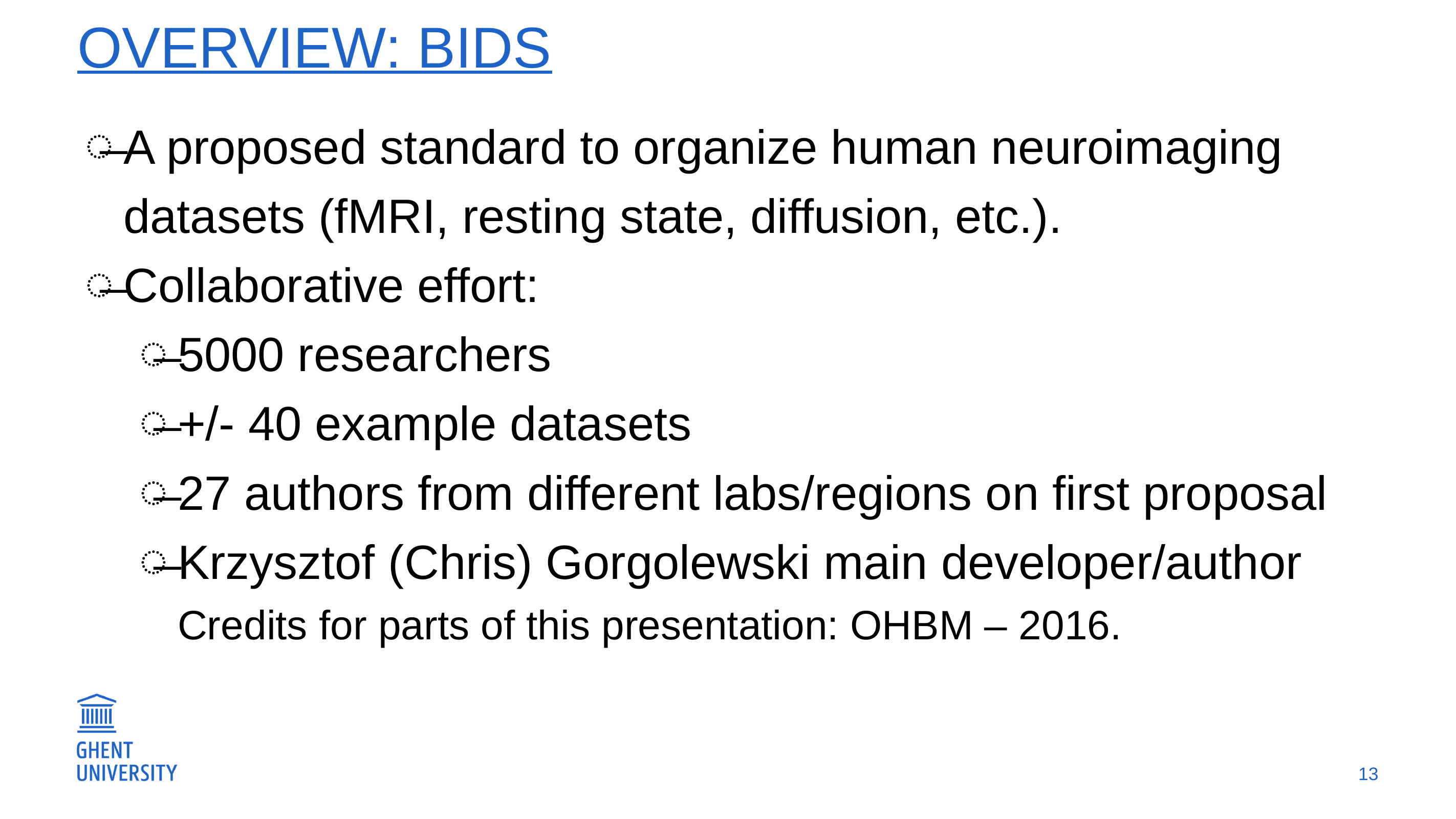

# Overview: BIDS
A proposed standard to organize human neuroimaging datasets (fMRI, resting state, diffusion, etc.).
Collaborative effort:
5000 researchers
+/- 40 example datasets
27 authors from different labs/regions on first proposal
Krzysztof (Chris) Gorgolewski main developer/author
Credits for parts of this presentation: OHBM – 2016.
13